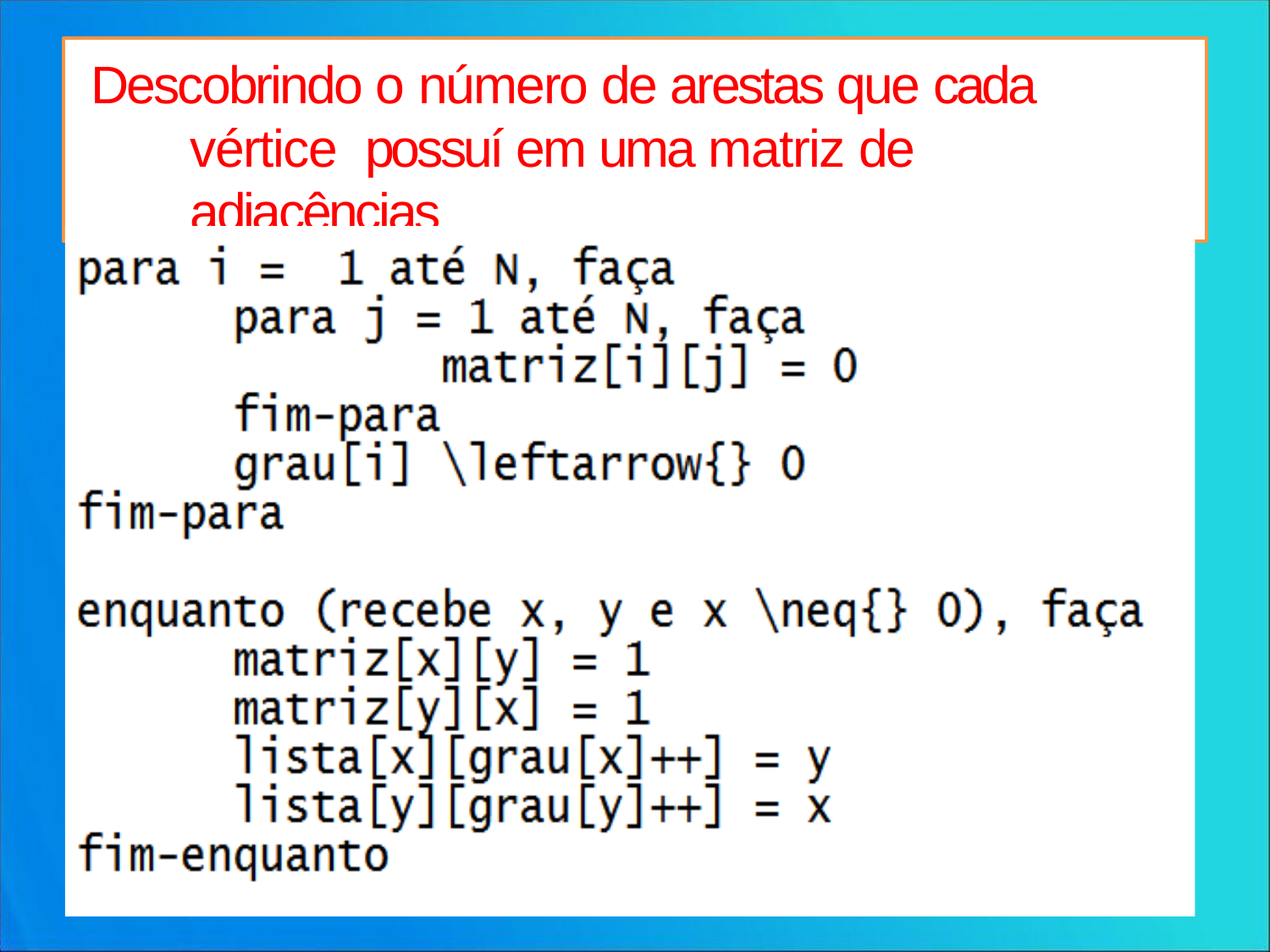

# Descobrindo o número de arestas que cada vértice  possuí em uma matriz de adjacências